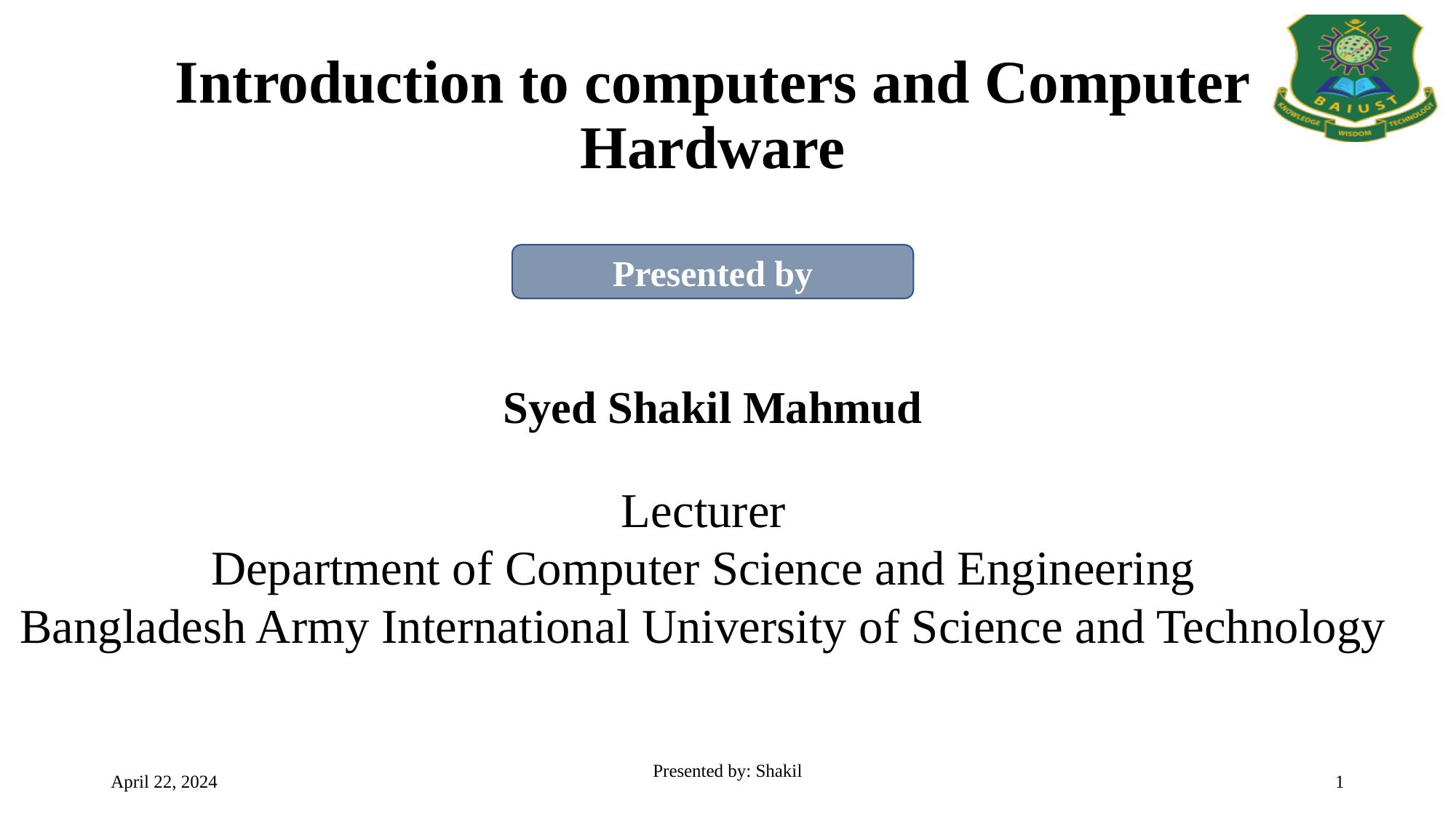

Introduction to computers and Computer Hardware
Presented by
Syed Shakil Mahmud
Lecturer
Department of Computer Science and Engineering
Bangladesh Army International University of Science and Technology
April 22, 2024
Presented by: Shakil

1